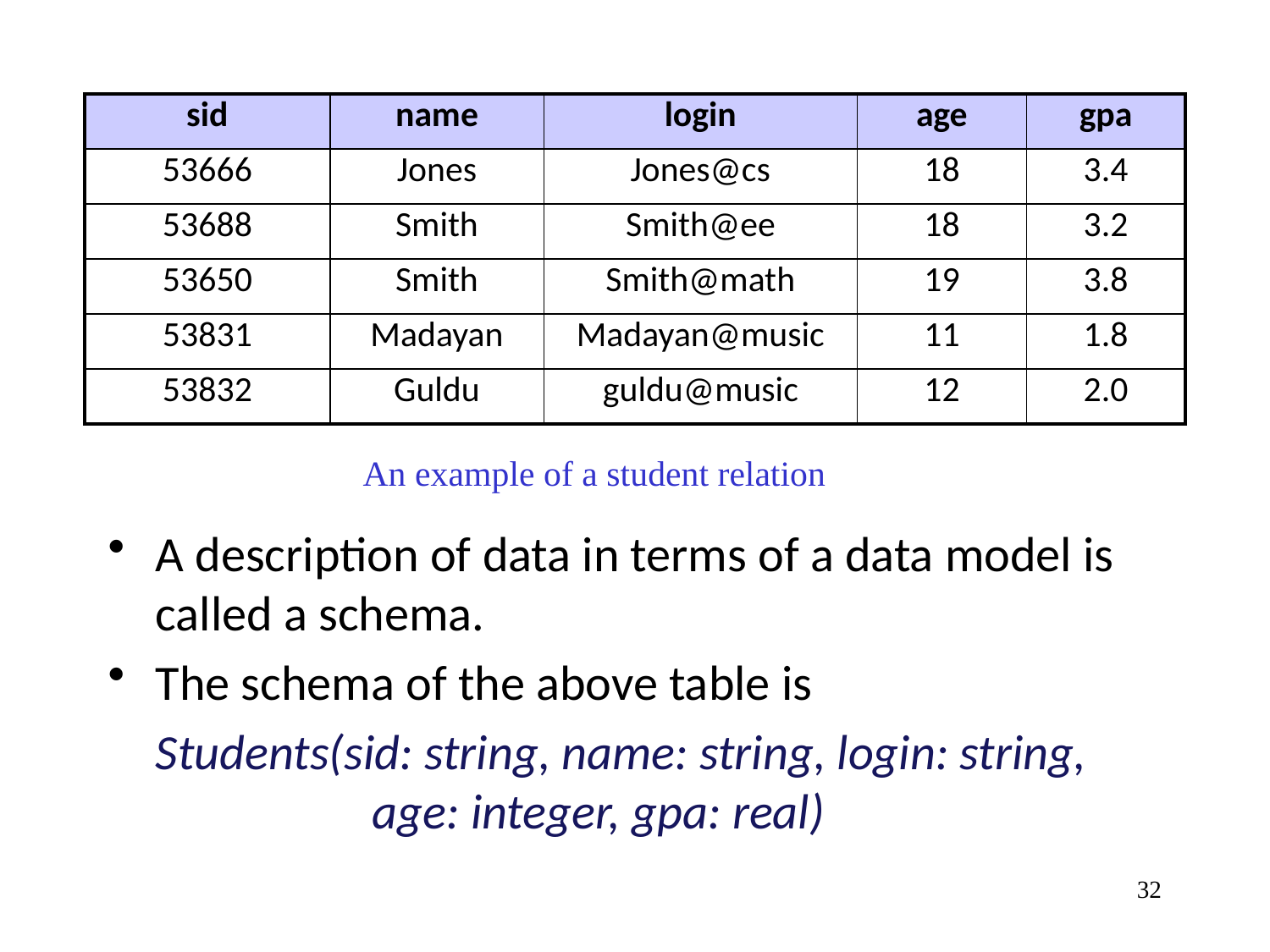

| sid | name | login | age | gpa |
| --- | --- | --- | --- | --- |
| 53666 | Jones | Jones@cs | 18 | 3.4 |
| 53688 | Smith | Smith@ee | 18 | 3.2 |
| 53650 | Smith | Smith@math | 19 | 3.8 |
| 53831 | Madayan | Madayan@music | 11 | 1.8 |
| 53832 | Guldu | guldu@music | 12 | 2.0 |
An example of a student relation
A description of data in terms of a data model is called a schema.
The schema of the above table is
	Students(sid: string, name: string, login: string,               	        age: integer, gpa: real)

32